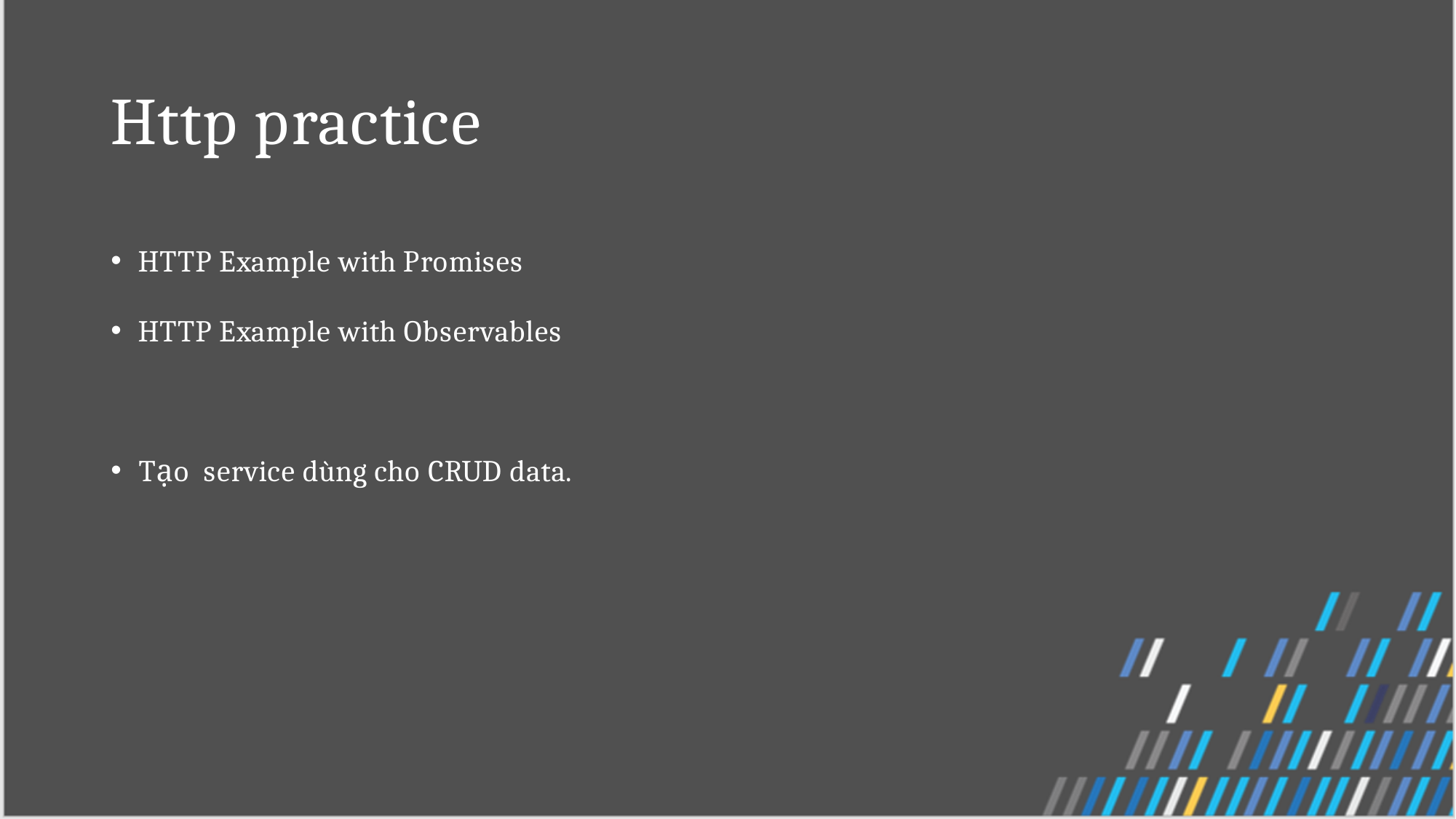

# Http practice
HTTP Example with Promises
HTTP Example with Observables

Tạo  service dùng cho CRUD data.